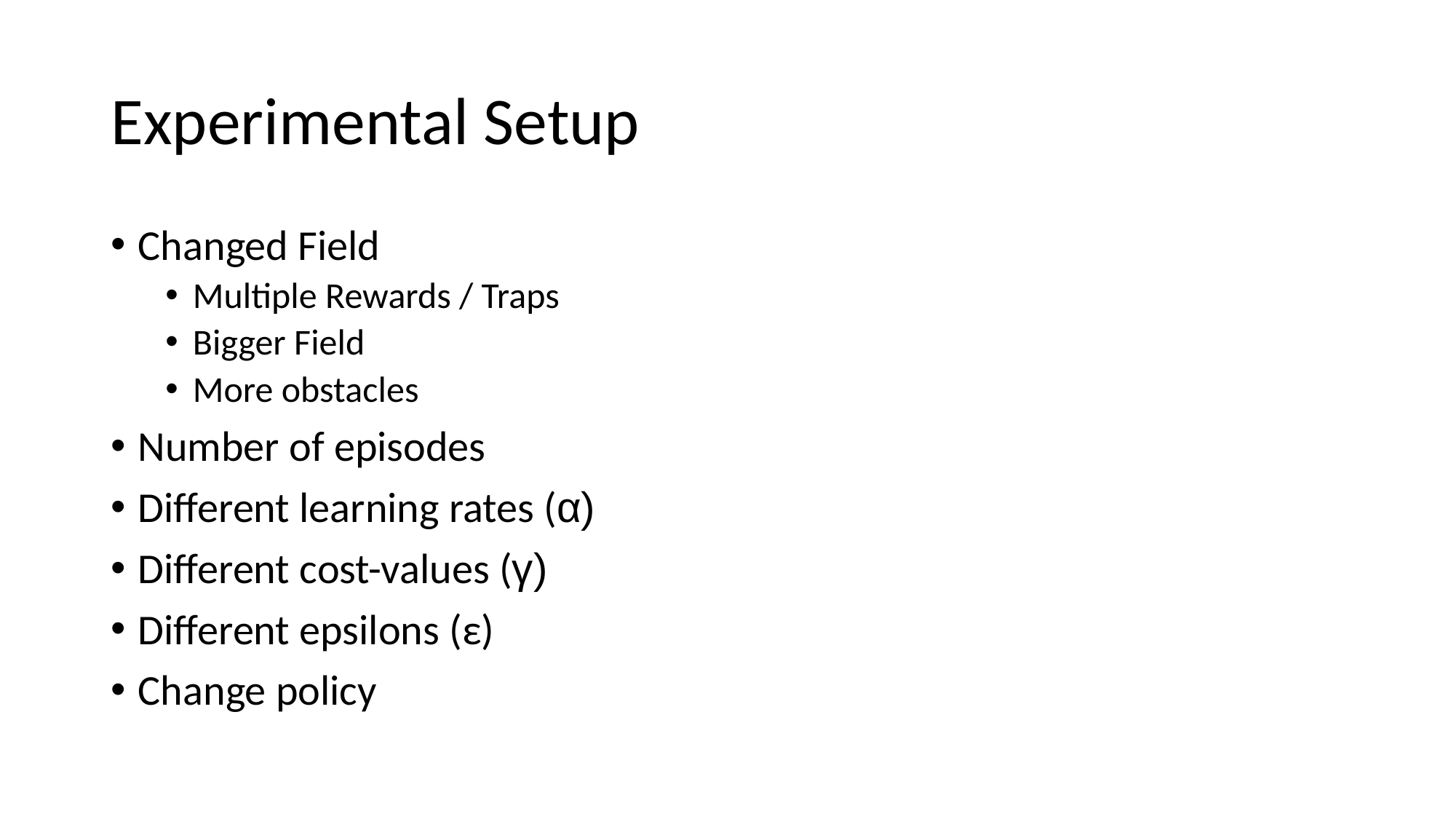

# Experimental Setup
Changed Field
Multiple Rewards / Traps
Bigger Field
More obstacles
Number of episodes
Different learning rates (α)
Different cost-values (γ)
Different epsilons (ε)
Change policy